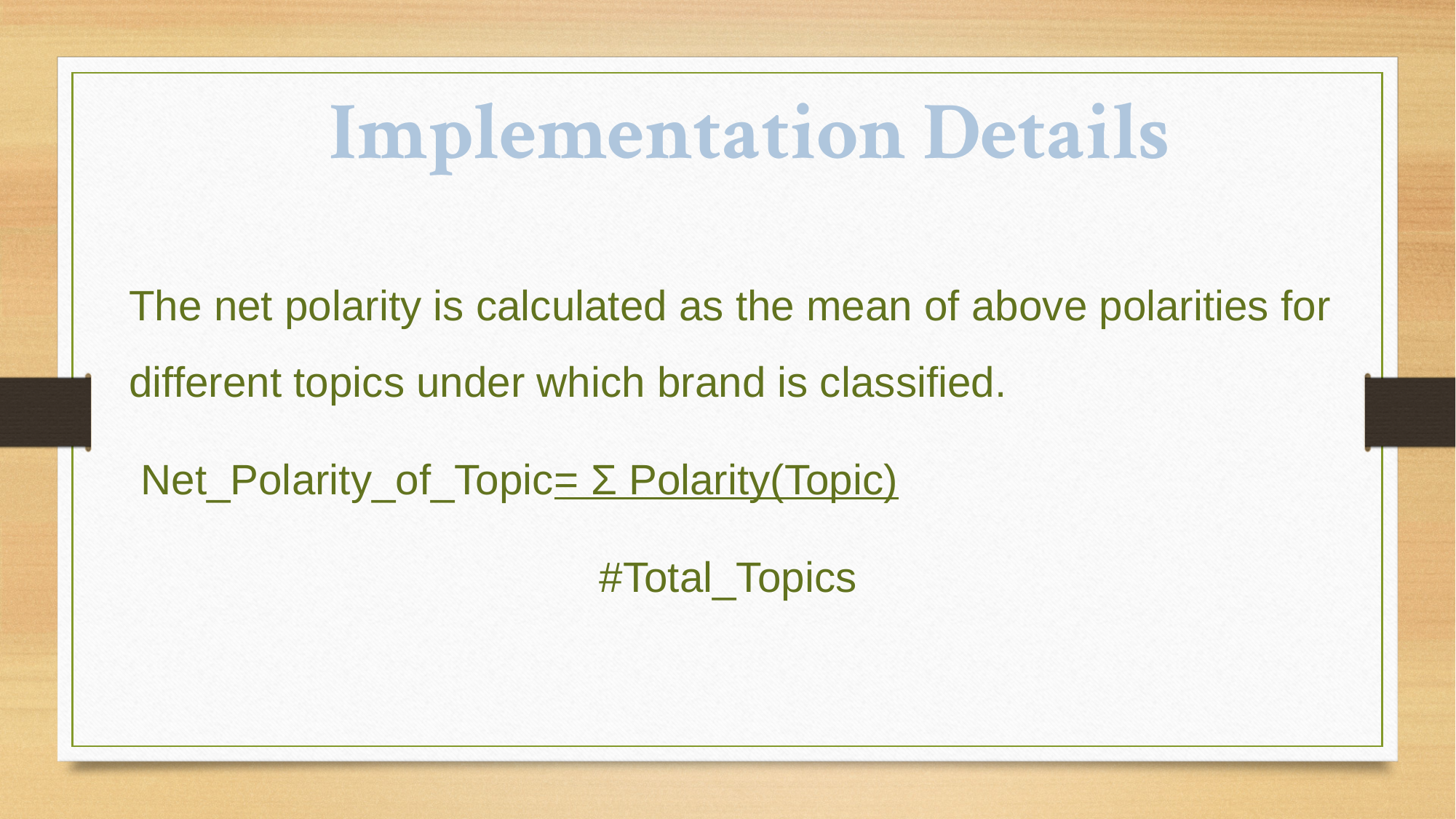

Implementation Details

The net polarity is calculated as the mean of above polarities for different topics under which brand is classified.
 Net_Polarity_of_Topic= Σ Polarity(Topic)
	                             #Total_Topics